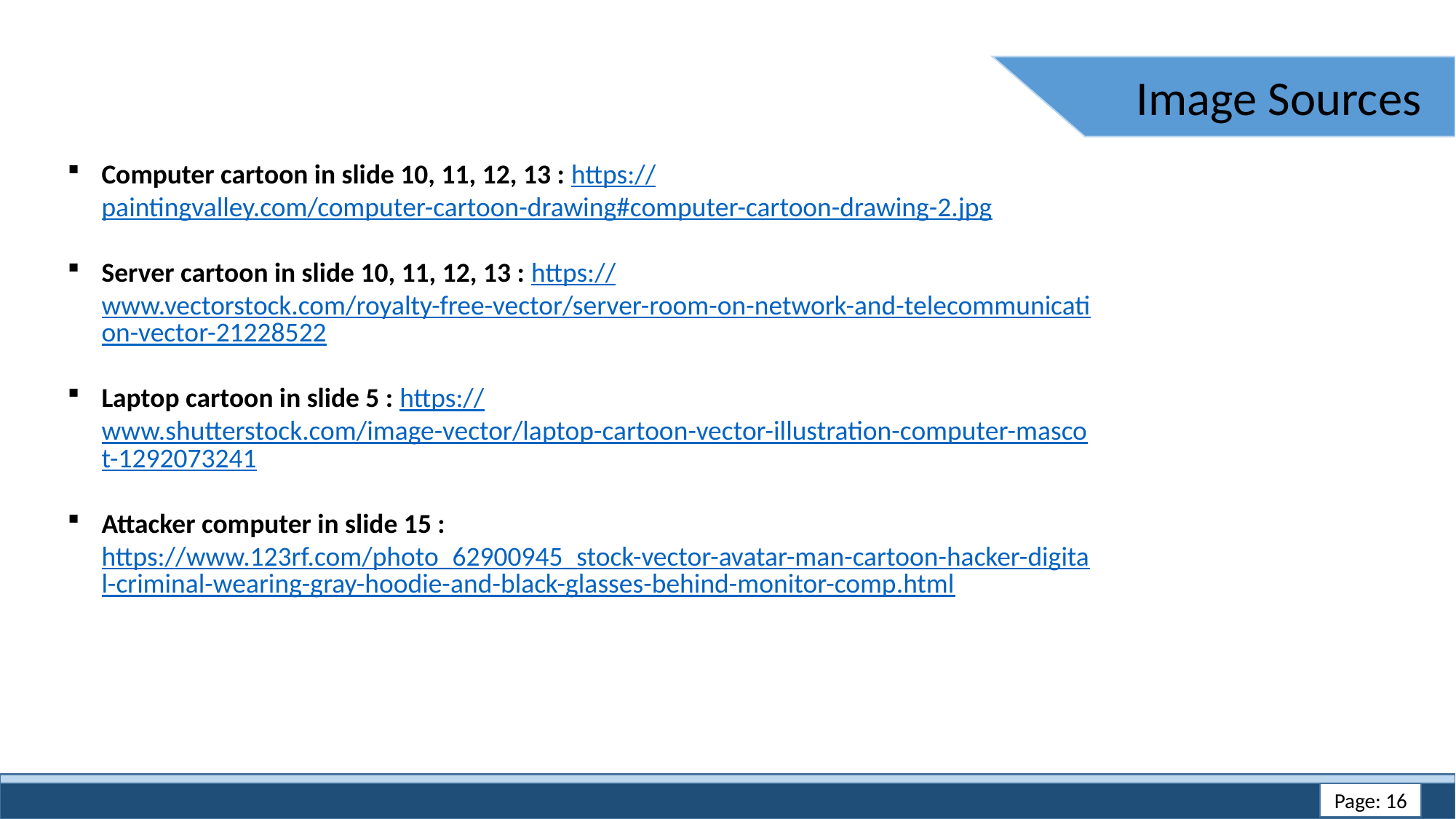

Image Sources
Computer cartoon in slide 10, 11, 12, 13 : https://paintingvalley.com/computer-cartoon-drawing#computer-cartoon-drawing-2.jpg

Server cartoon in slide 10, 11, 12, 13 : https://www.vectorstock.com/royalty-free-vector/server-room-on-network-and-telecommunication-vector-21228522

Laptop cartoon in slide 5 : https://www.shutterstock.com/image-vector/laptop-cartoon-vector-illustration-computer-mascot-1292073241

Attacker computer in slide 15 : https://www.123rf.com/photo_62900945_stock-vector-avatar-man-cartoon-hacker-digital-criminal-wearing-gray-hoodie-and-black-glasses-behind-monitor-comp.html

Page: 16